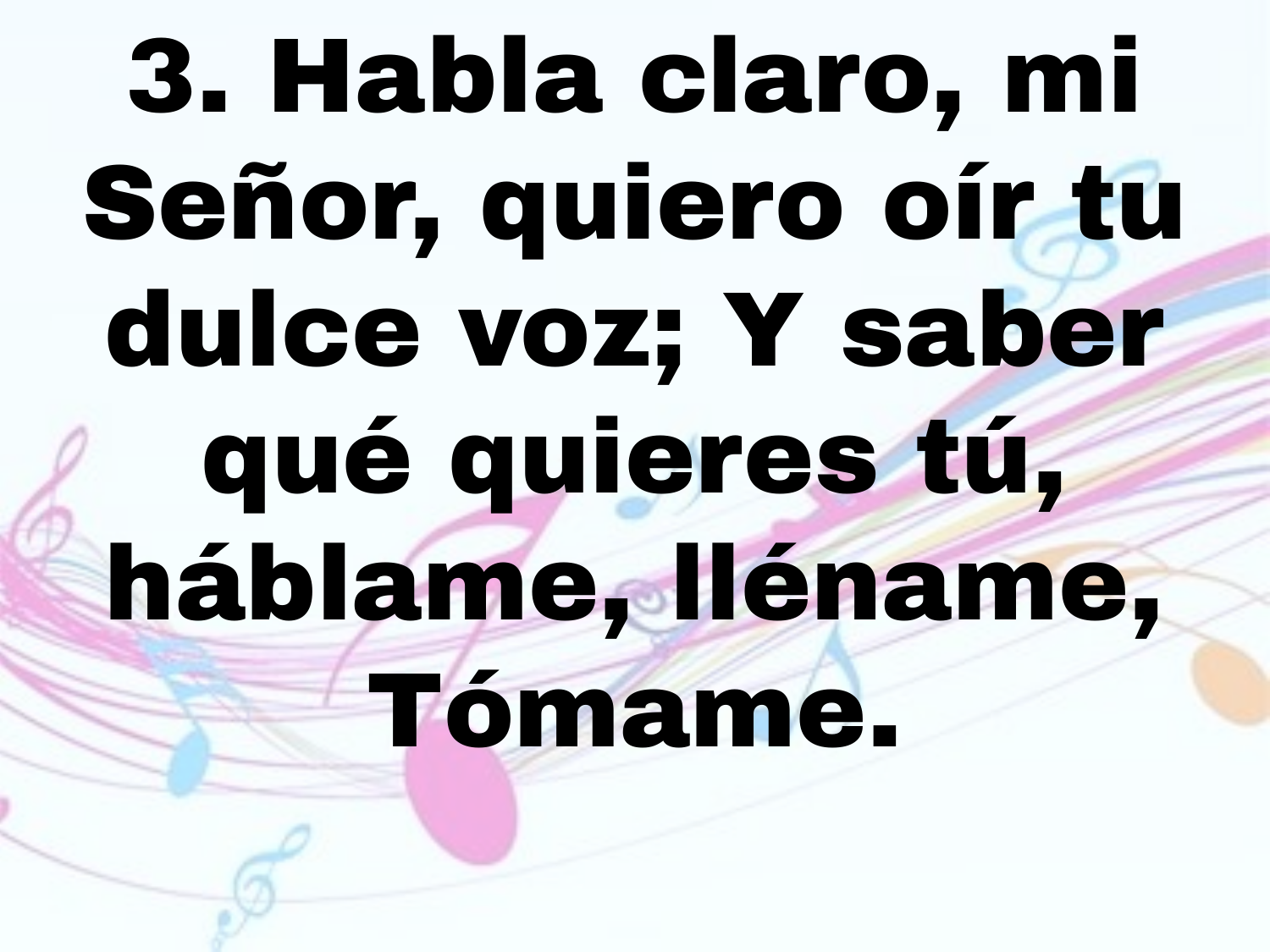

3. Habla claro, mi Señor, quiero oír tu dulce voz; Y saber qué quieres tú, háblame, lléname, Tómame.